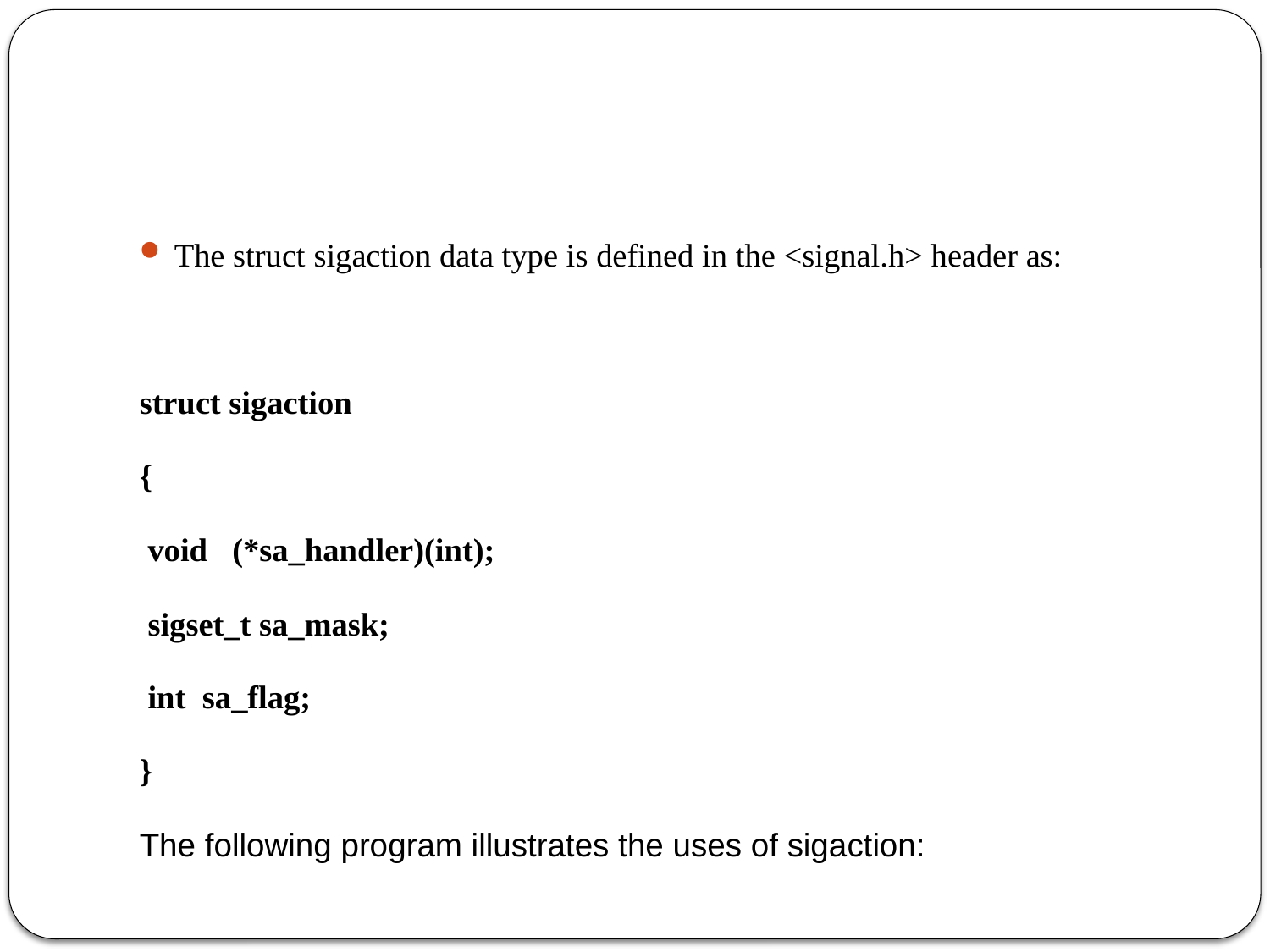

#
The struct sigaction data type is defined in the <signal.h> header as:

struct sigaction
{
 void   (*sa_handler)(int);
 sigset_t sa_mask;
 int  sa_flag;
}
The following program illustrates the uses of sigaction: